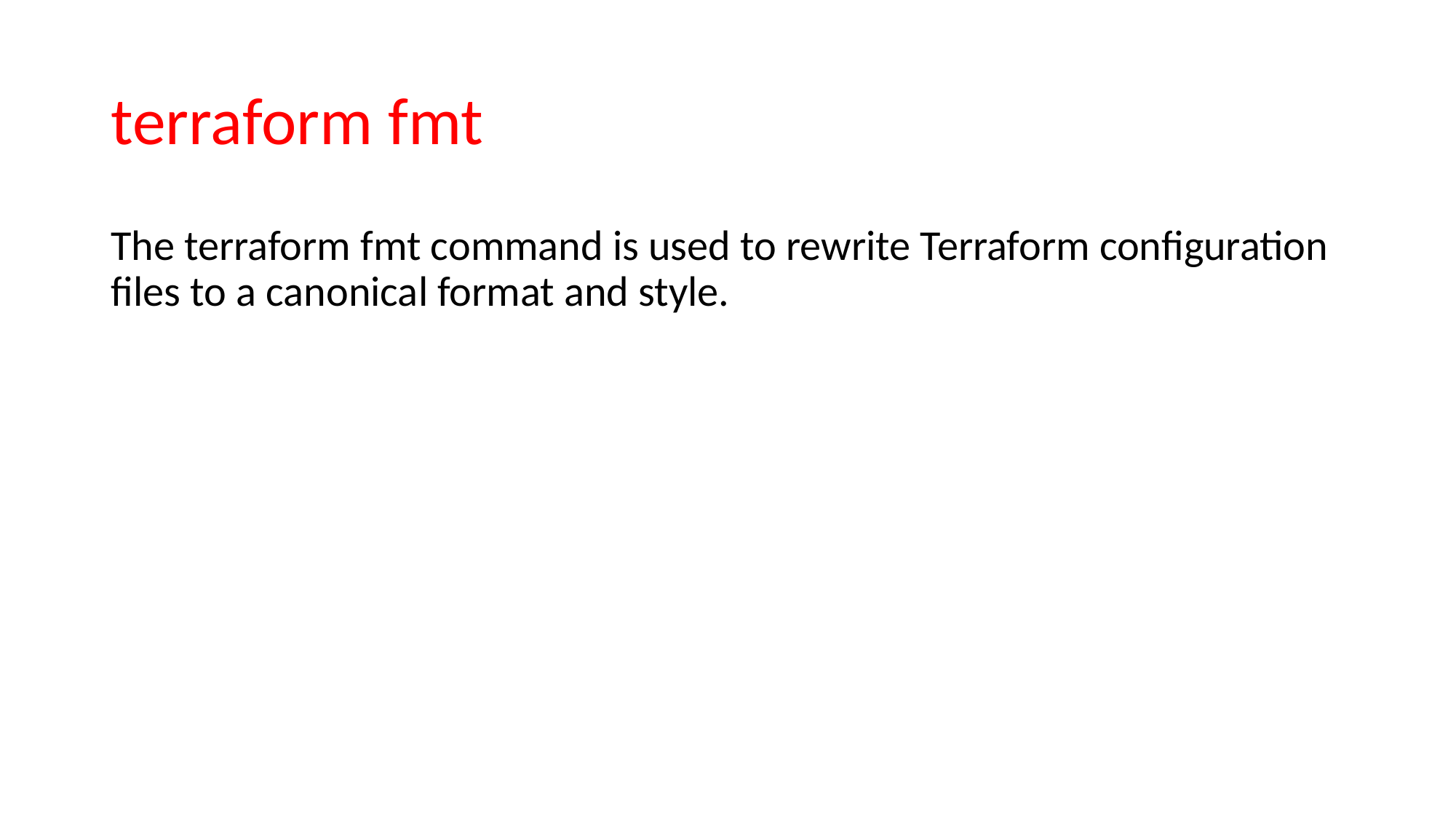

# terraform fmt
The terraform fmt command is used to rewrite Terraform configuration files to a canonical format and style.